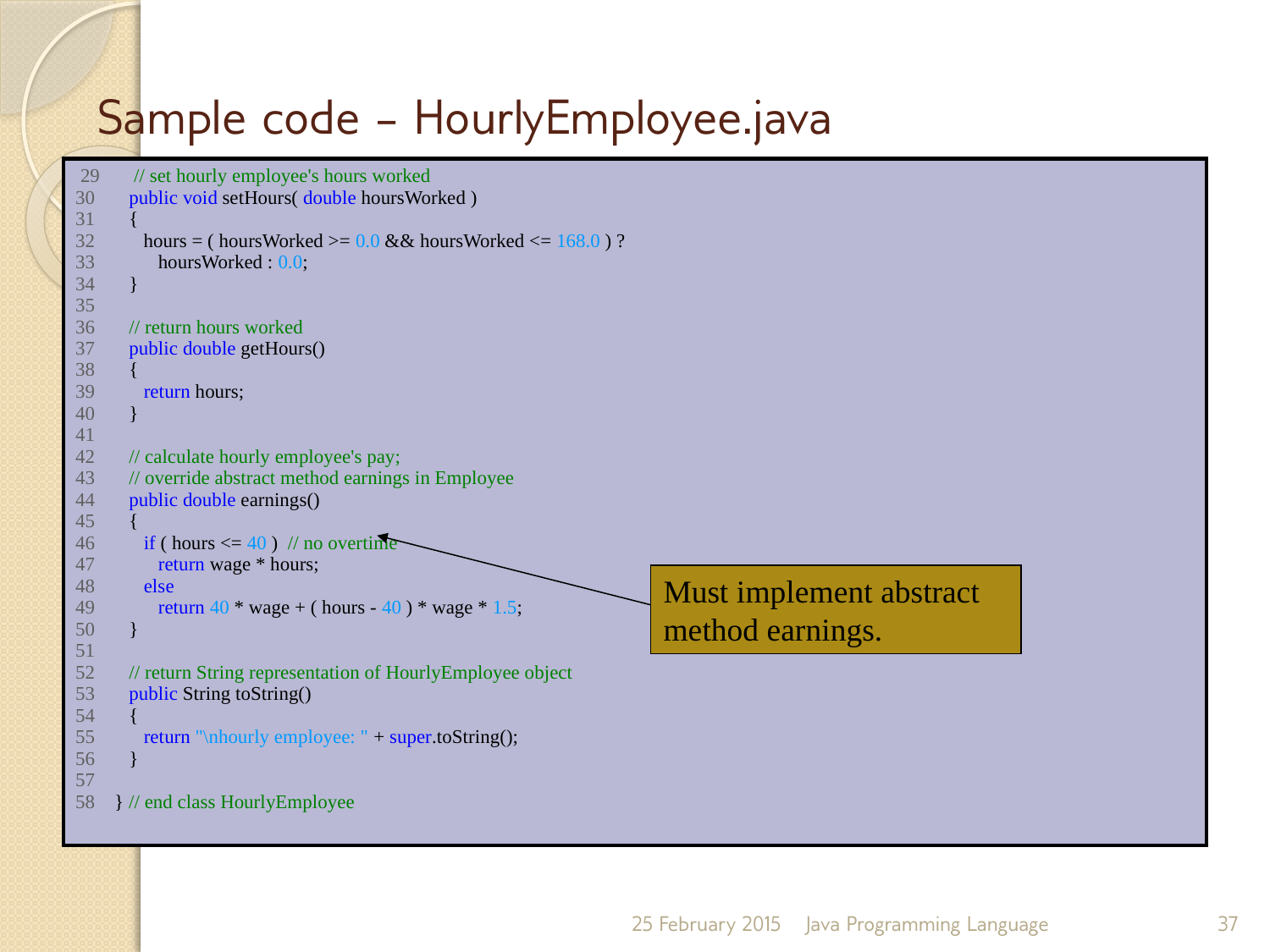

# Sample code – HourlyEmployee.java
| 29 // set hourly employee's hours worked 30 public void setHours( double hoursWorked ) 31 { 32 hours = ( hoursWorked >= 0.0 && hoursWorked <= 168.0 ) ? 33 hoursWorked : 0.0; 34 } 35 36 // return hours worked 37 public double getHours() 38 { 39 return hours; 40 } 41 42 // calculate hourly employee's pay; 43 // override abstract method earnings in Employee 44 public double earnings() 45 { 46 if ( hours <= 40 ) // no overtime 47 return wage \* hours; 48 else 49 return 40 \* wage + ( hours - 40 ) \* wage \* 1.5; 50 } 51 52 // return String representation of HourlyEmployee object 53 public String toString() 54 { 55 return "\nhourly employee: " + super.toString(); 56 } 57 58 } // end class HourlyEmployee |
| --- |

Must implement abstract method earnings.
25 February 2015
Java Programming Language
37